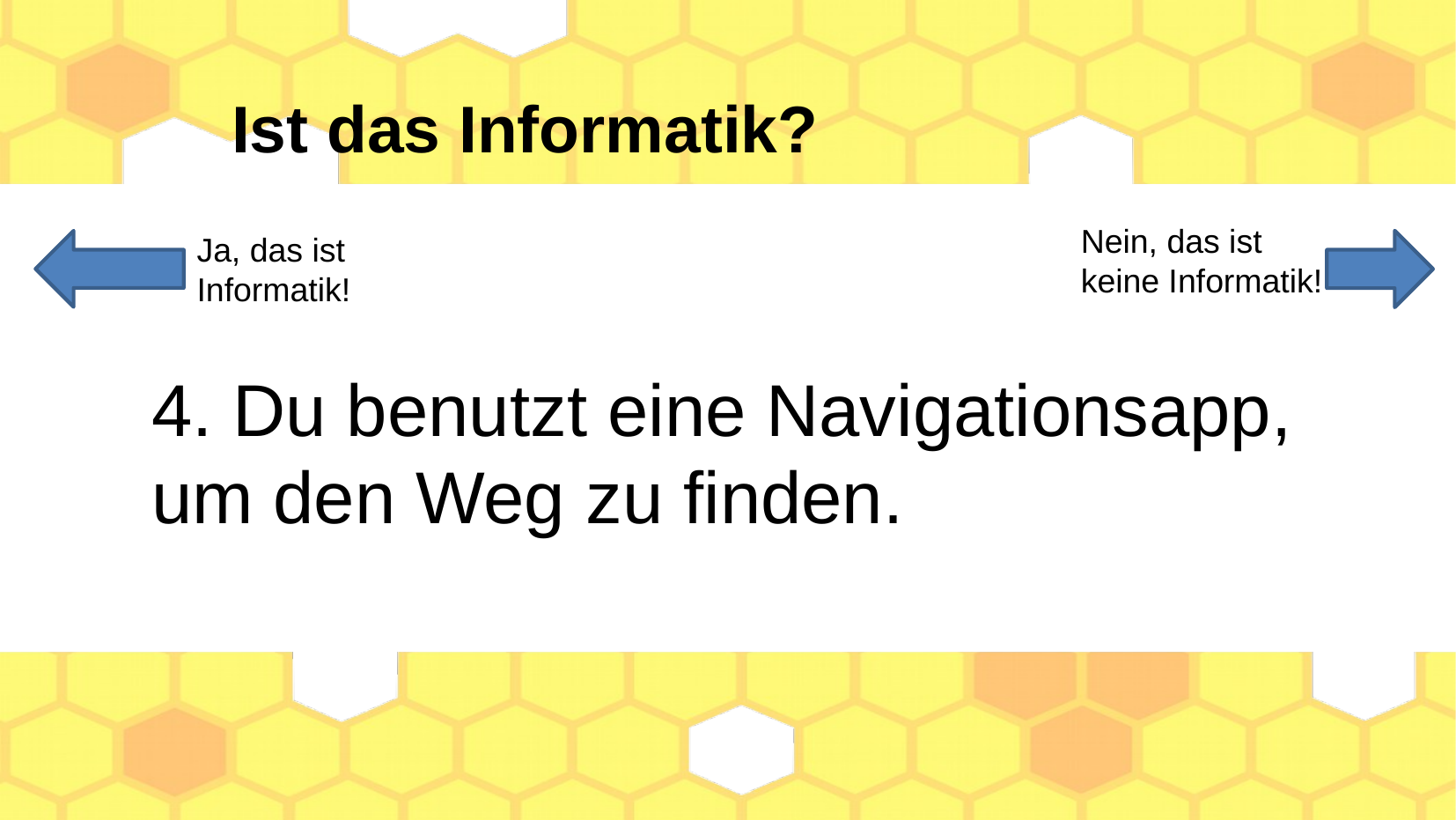

Ist das Informatik?
Nein, das ist keine Informatik!
Ja, das ist
Informatik!

4. Du benutzt eine Navigationsapp, um den Weg zu finden.